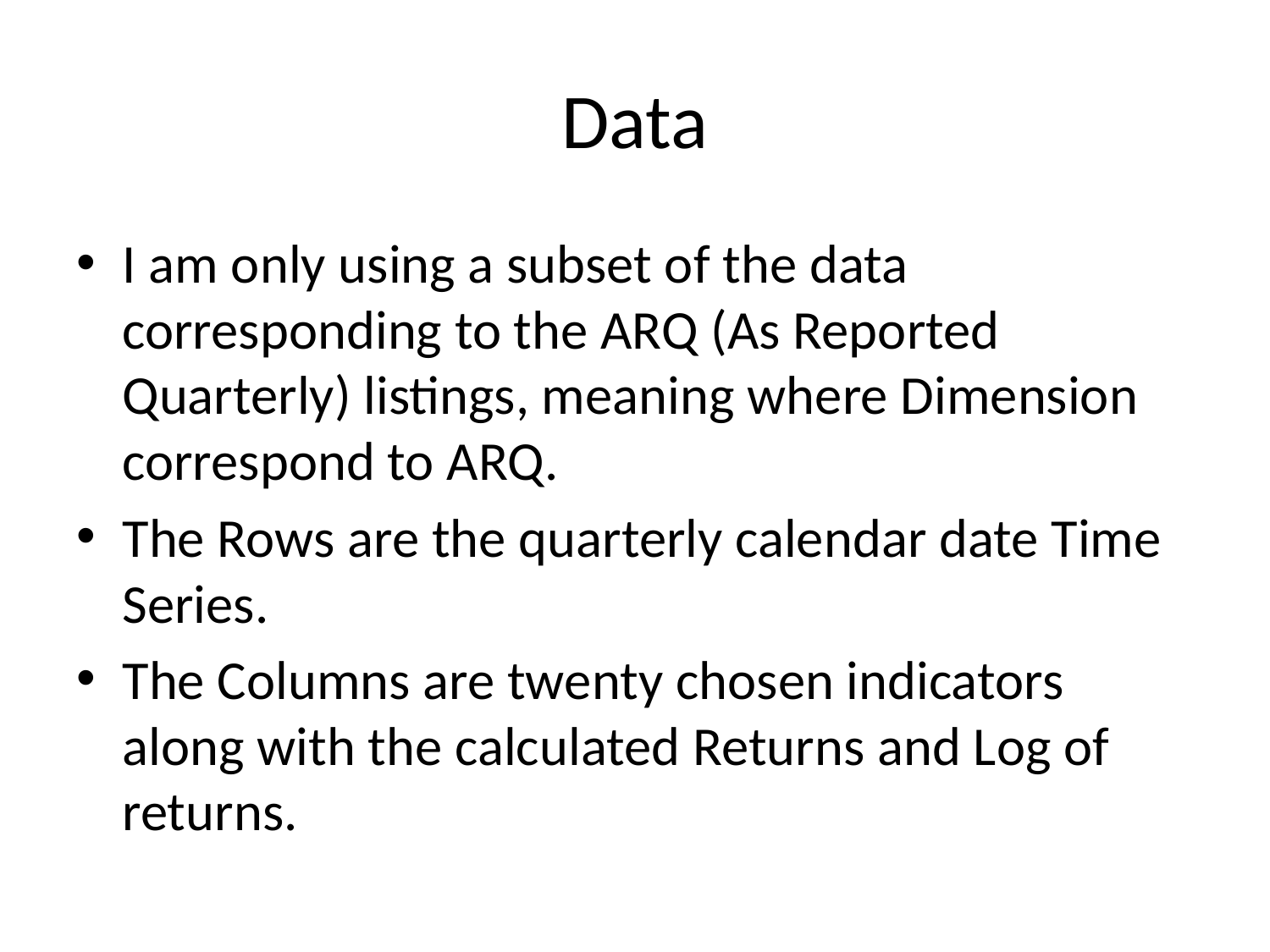

# Data
I am only using a subset of the data corresponding to the ARQ (As Reported Quarterly) listings, meaning where Dimension correspond to ARQ.
The Rows are the quarterly calendar date Time Series.
The Columns are twenty chosen indicators along with the calculated Returns and Log of returns.